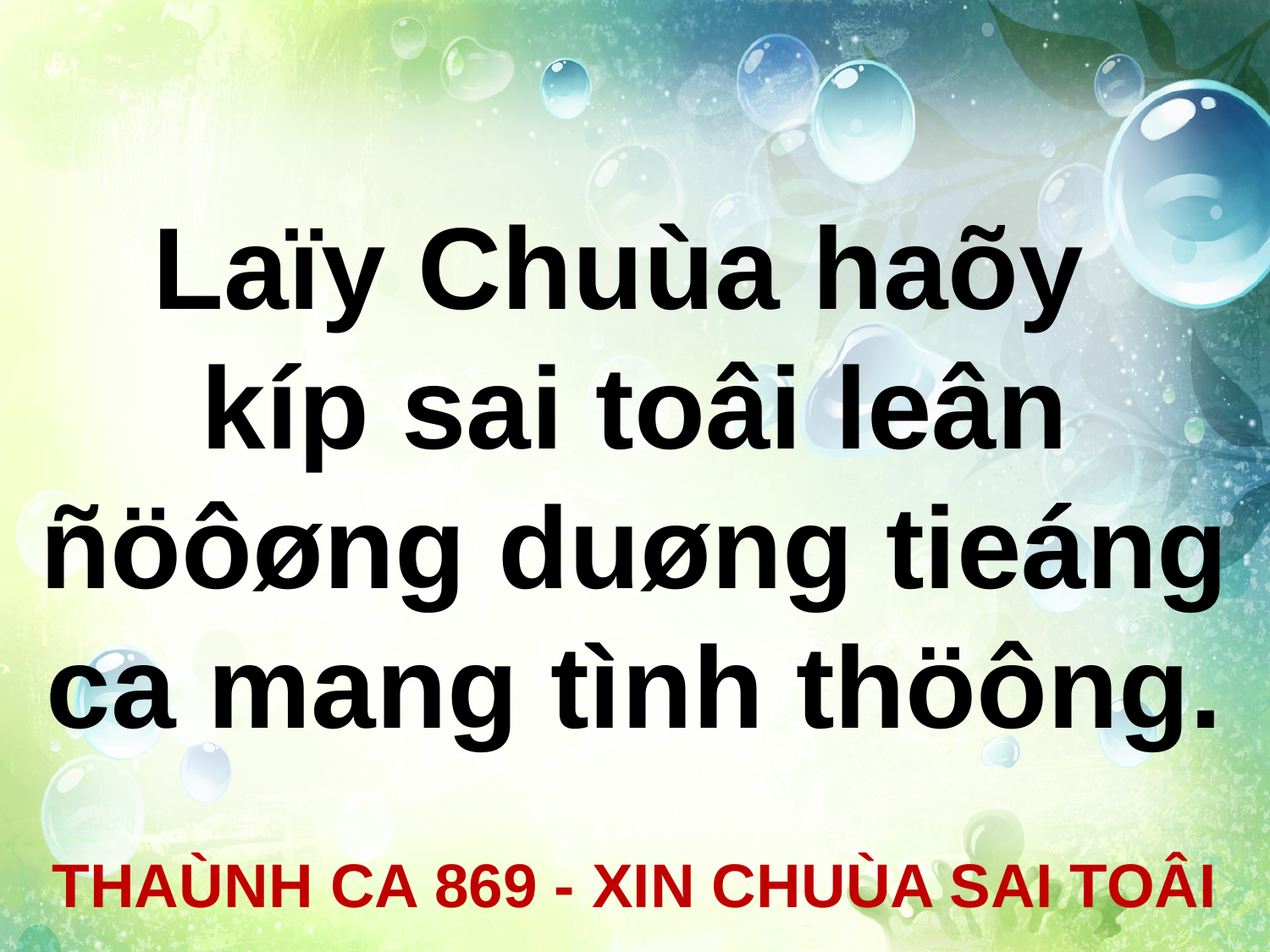

Laïy Chuùa haõy
kíp sai toâi leân ñöôøng duøng tieáng ca mang tình thöông.
THAÙNH CA 869 - XIN CHUÙA SAI TOÂI